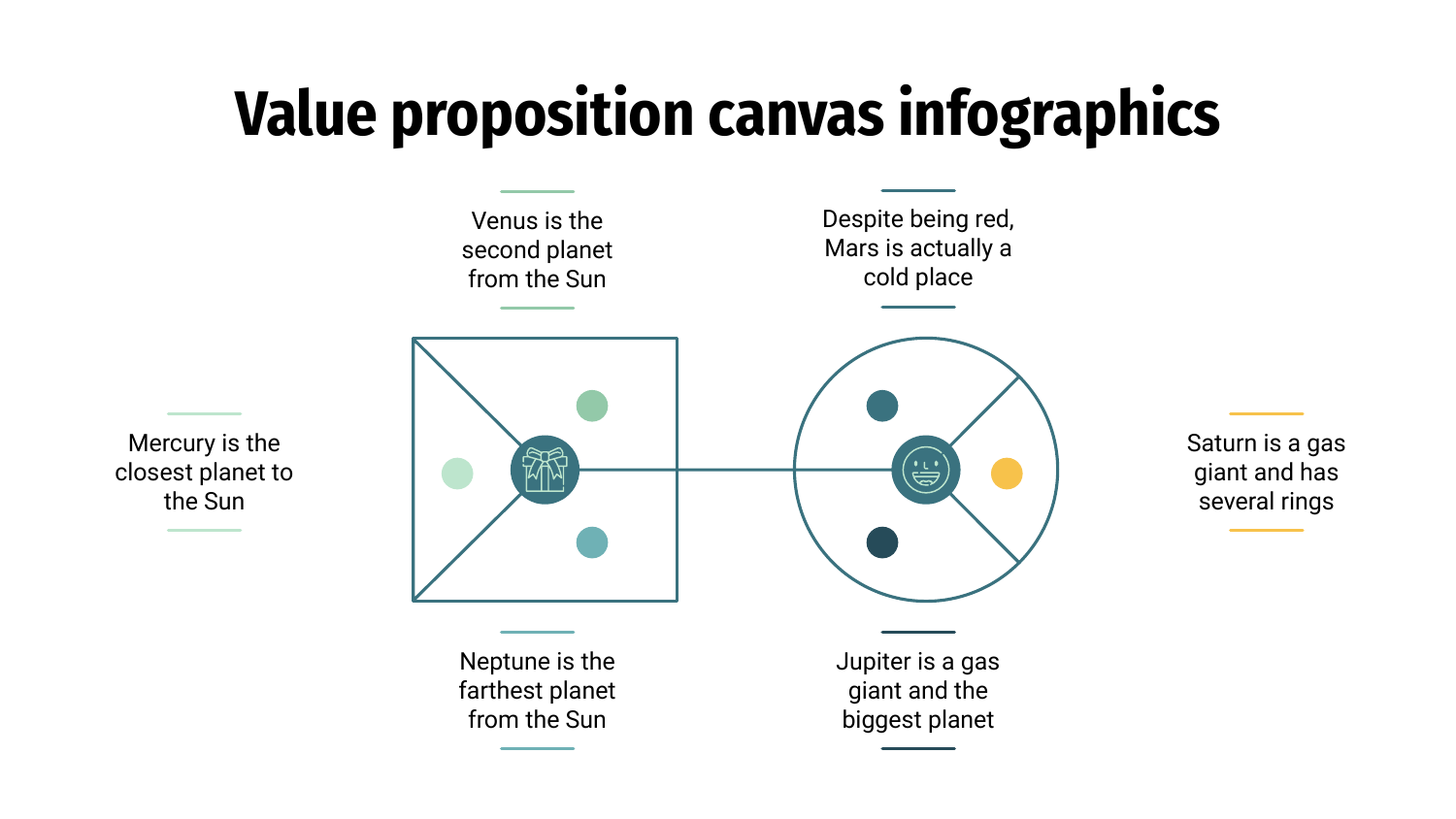

# Value proposition canvas infographics
Despite being red, Mars is actually a cold place
Venus is the second planet from the Sun

Mercury is the closest planet to the Sun
Saturn is a gas giant and has several rings

Neptune is the farthest planet from the Sun
Jupiter is a gas giant and the biggest planet